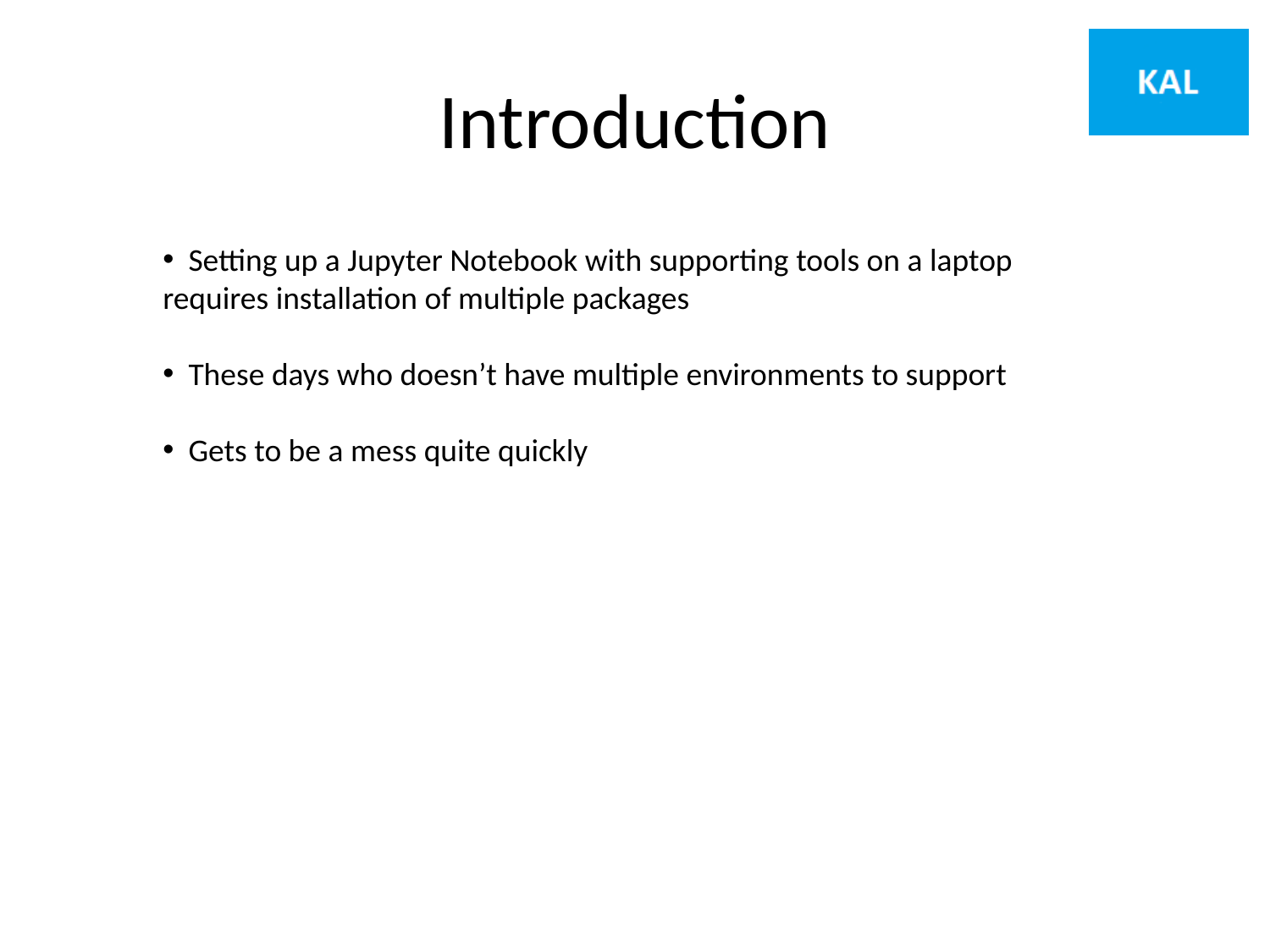

# Introduction
  Setting up a Jupyter Notebook with supporting tools on a laptop requires installation of multiple packages

  These days who doesn’t have multiple environments to support

  Gets to be a mess quite quickly